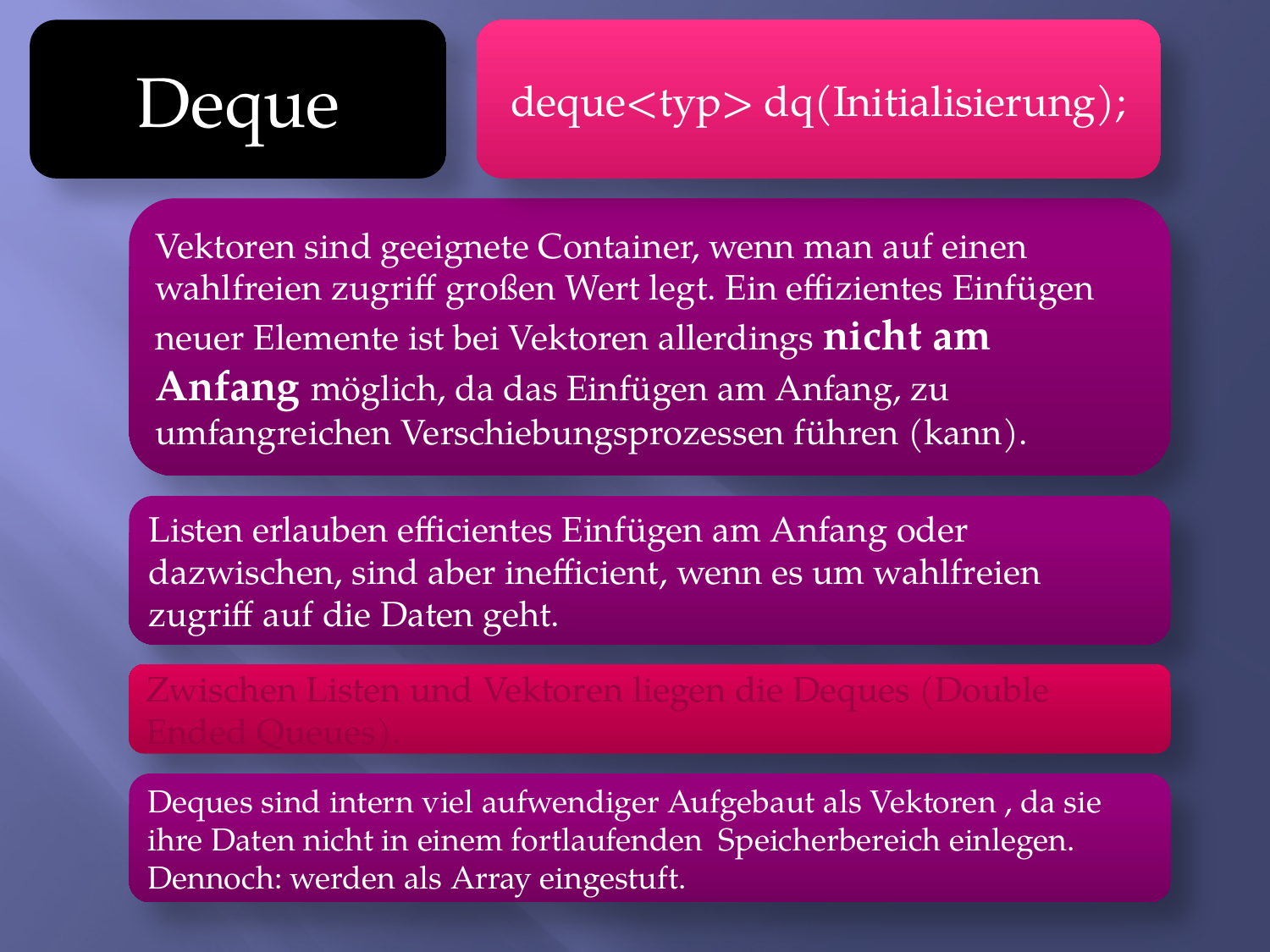

Deque
deque<typ> dq(Initialisierung);
Vektoren sind geeignete Container, wenn man auf einen wahlfreien zugriff großen Wert legt. Ein effizientes Einfügen neuer Elemente ist bei Vektoren allerdings nicht am Anfang möglich, da das Einfügen am Anfang, zu umfangreichen Verschiebungsprozessen führen (kann).
Listen erlauben efficientes Einfügen am Anfang oder dazwischen, sind aber inefficient, wenn es um wahlfreien zugriff auf die Daten geht.
Zwischen Listen und Vektoren liegen die Deques (Double Ended Queues).
Deques sind intern viel aufwendiger Aufgebaut als Vektoren , da sie ihre Daten nicht in einem fortlaufenden  Speicherbereich einlegen. Dennoch: werden als Array eingestuft.